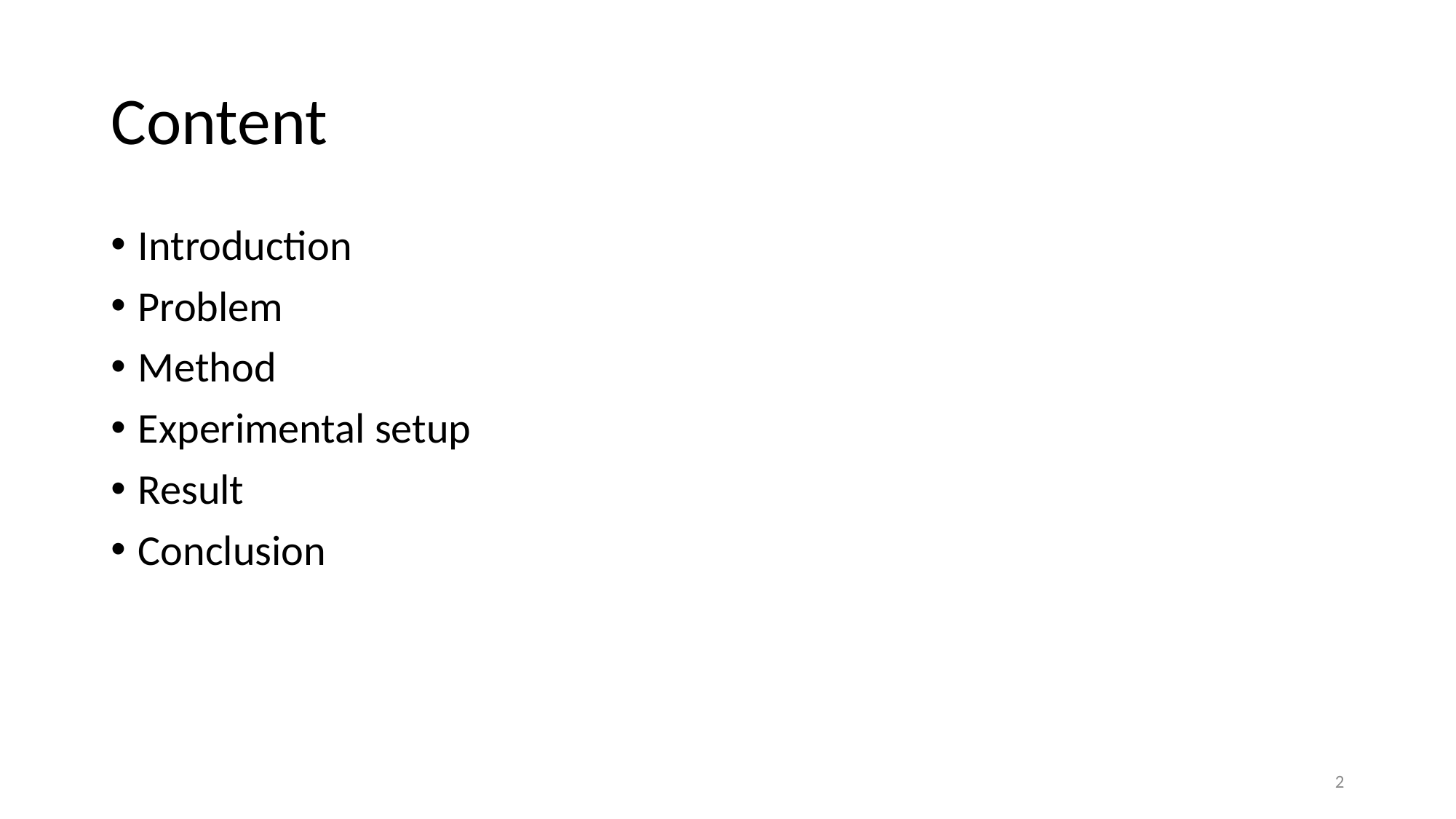

# Content
Introduction
Problem
Method
Experimental setup
Result
Conclusion
2